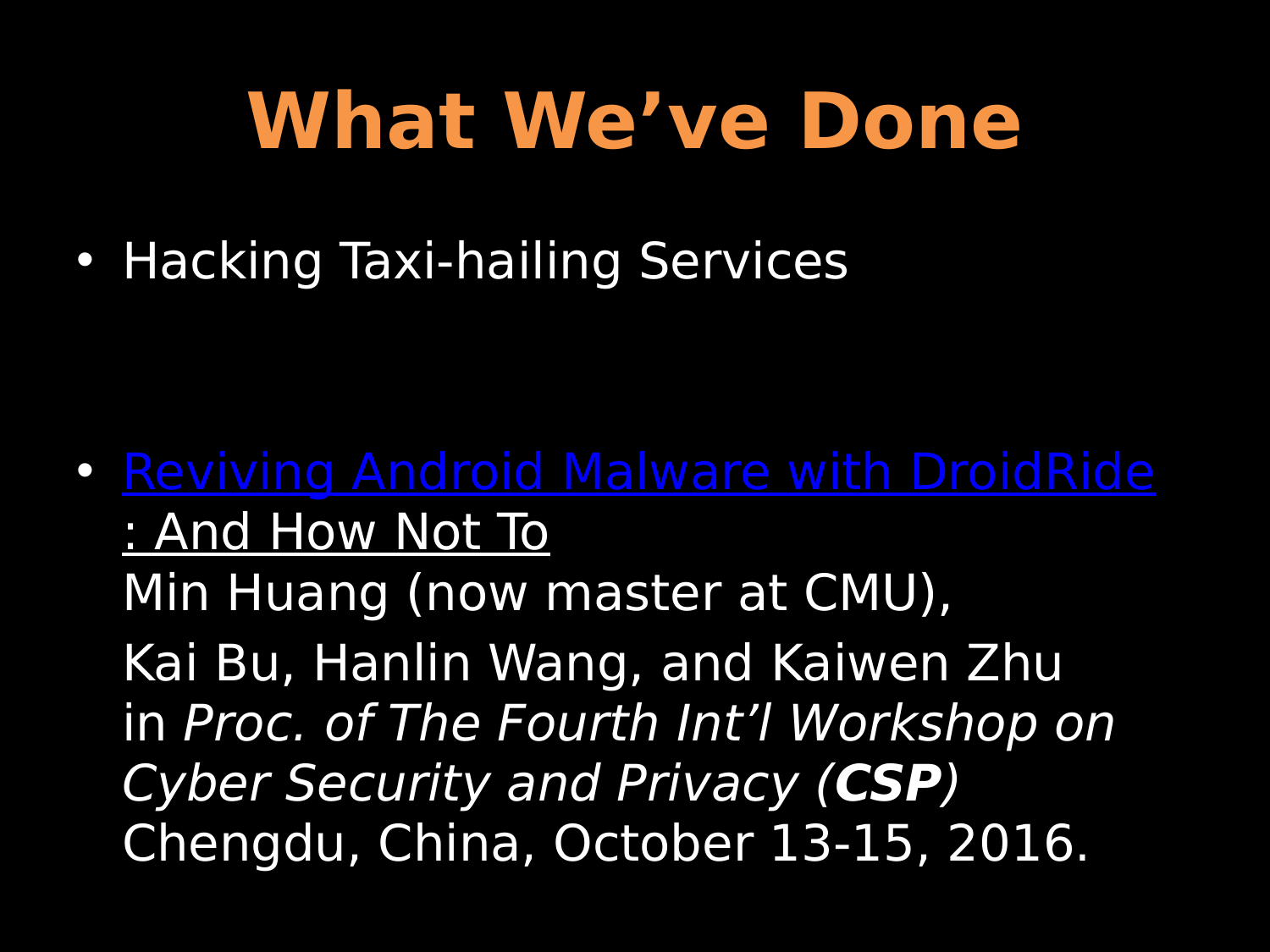

# What We’ve Done
Hacking Taxi-hailing Services

Reviving Android Malware with DroidRide: And How Not To
Min Huang (now master at CMU),
	Kai Bu, Hanlin Wang, and Kaiwen Zhu
in Proc. of The Fourth Int’l Workshop on Cyber Security and Privacy (CSP)
Chengdu, China, October 13-15, 2016.